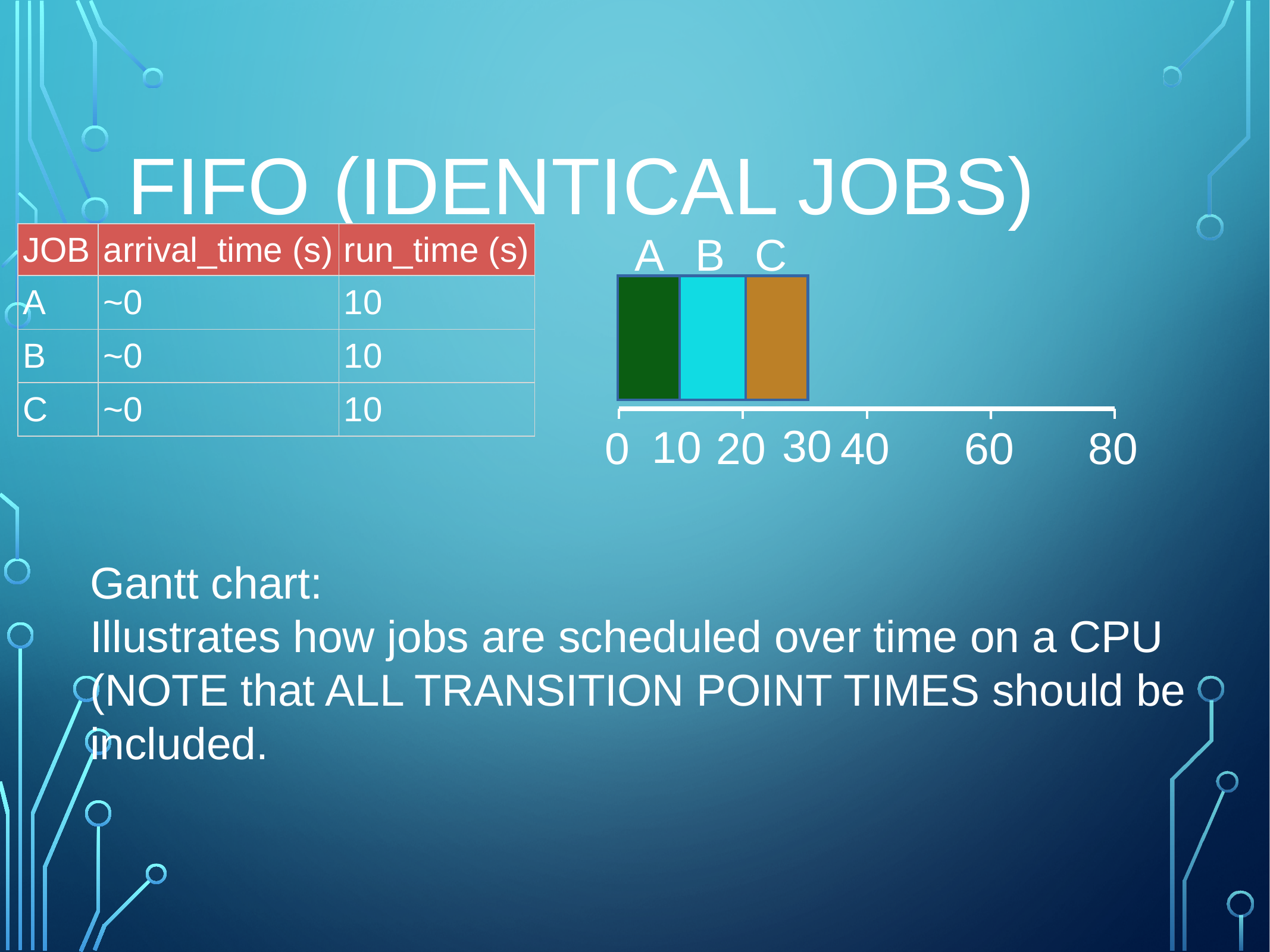

# FIFO (Identical JOBS)
A
B
C
| JOB | arrival\_time (s) | run\_time (s) |
| --- | --- | --- |
| A | ~0 | 10 |
| B | ~0 | 10 |
| C | ~0 | 10 |

30
10
0
20
40
60
80
Gantt chart:
Illustrates how jobs are scheduled over time on a CPU
(NOTE that ALL TRANSITION POINT TIMES should be included.